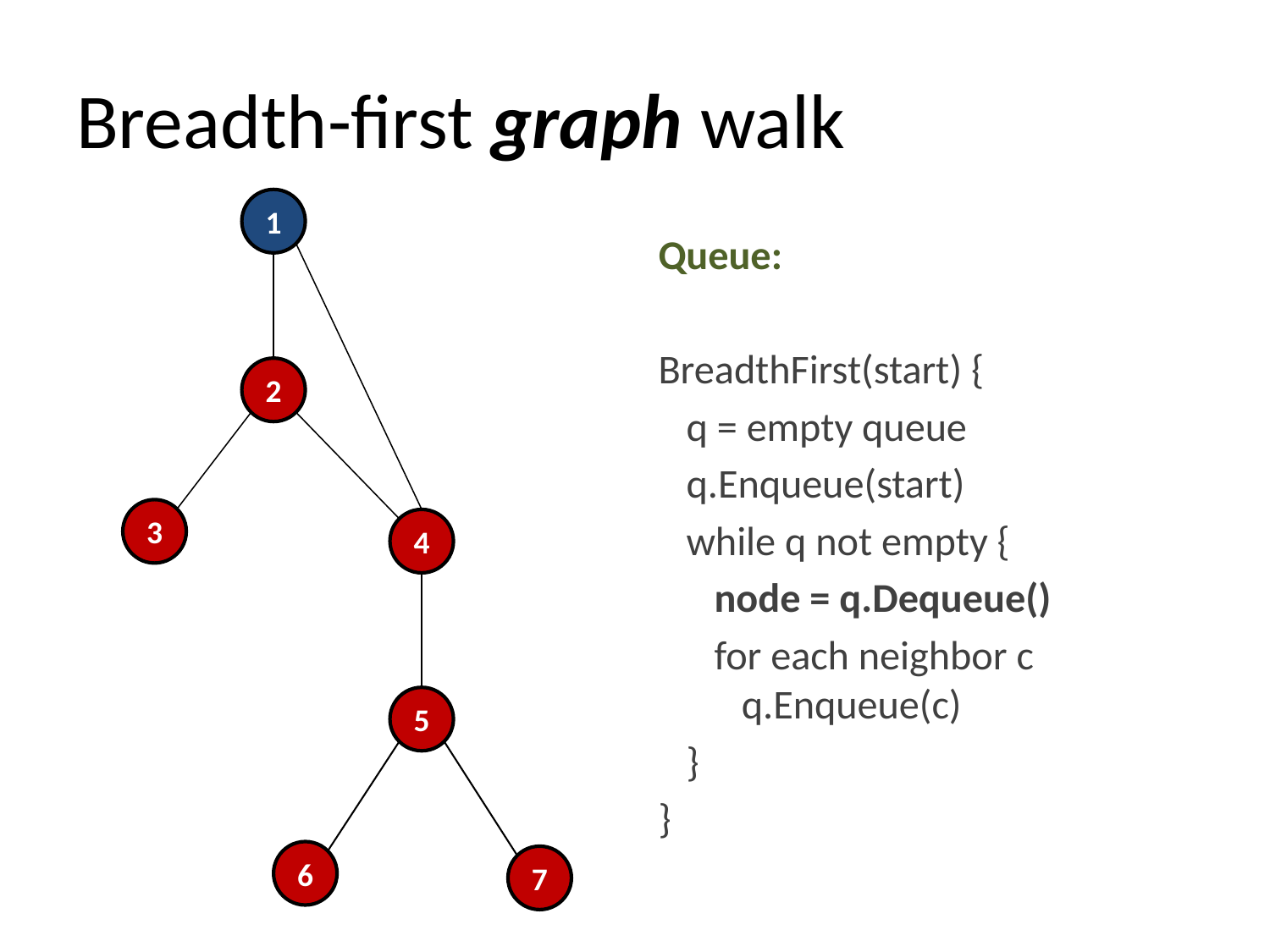

# Breadth-first graph walk
1
Queue:

BreadthFirst(start) {
   q = empty queue
   q.Enqueue(start)
   while q not empty {
      node = q.Dequeue()
      for each neighbor c
         q.Enqueue(c)
   }
}
2
3
4
5
6
7